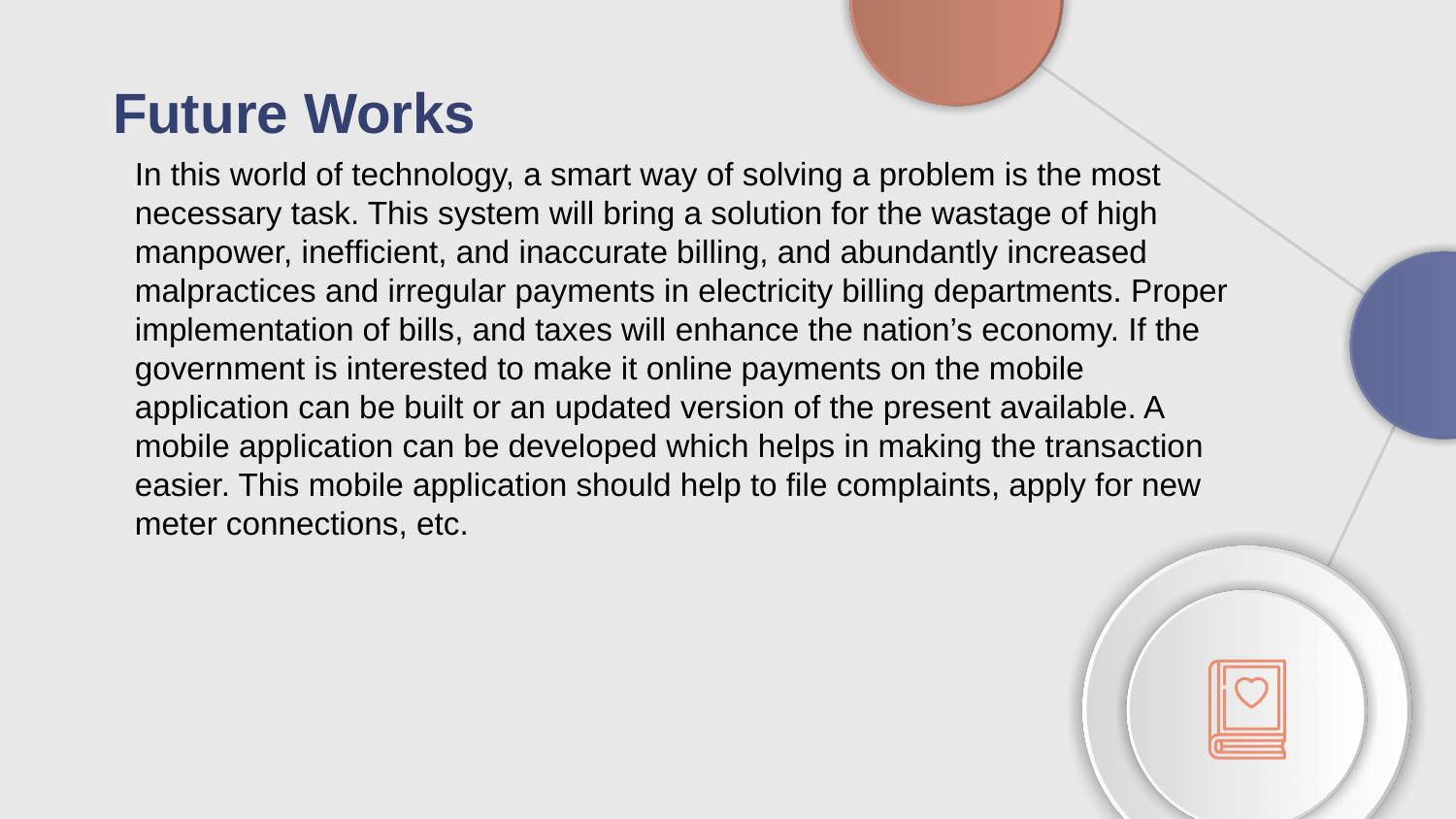

# Future Works
In this world of technology, a smart way of solving a problem is the most necessary task. This system will bring a solution for the wastage of high manpower, inefﬁcient, and inaccurate billing, and abundantly increased malpractices and irregular payments in electricity billing departments. Proper implementation of bills, and taxes will enhance the nation’s economy. If the government is interested to make it online payments on the mobile application can be built or an updated version of the present available. A mobile application can be developed which helps in making the transaction easier. This mobile application should help to ﬁle complaints, apply for new meter connections, etc.